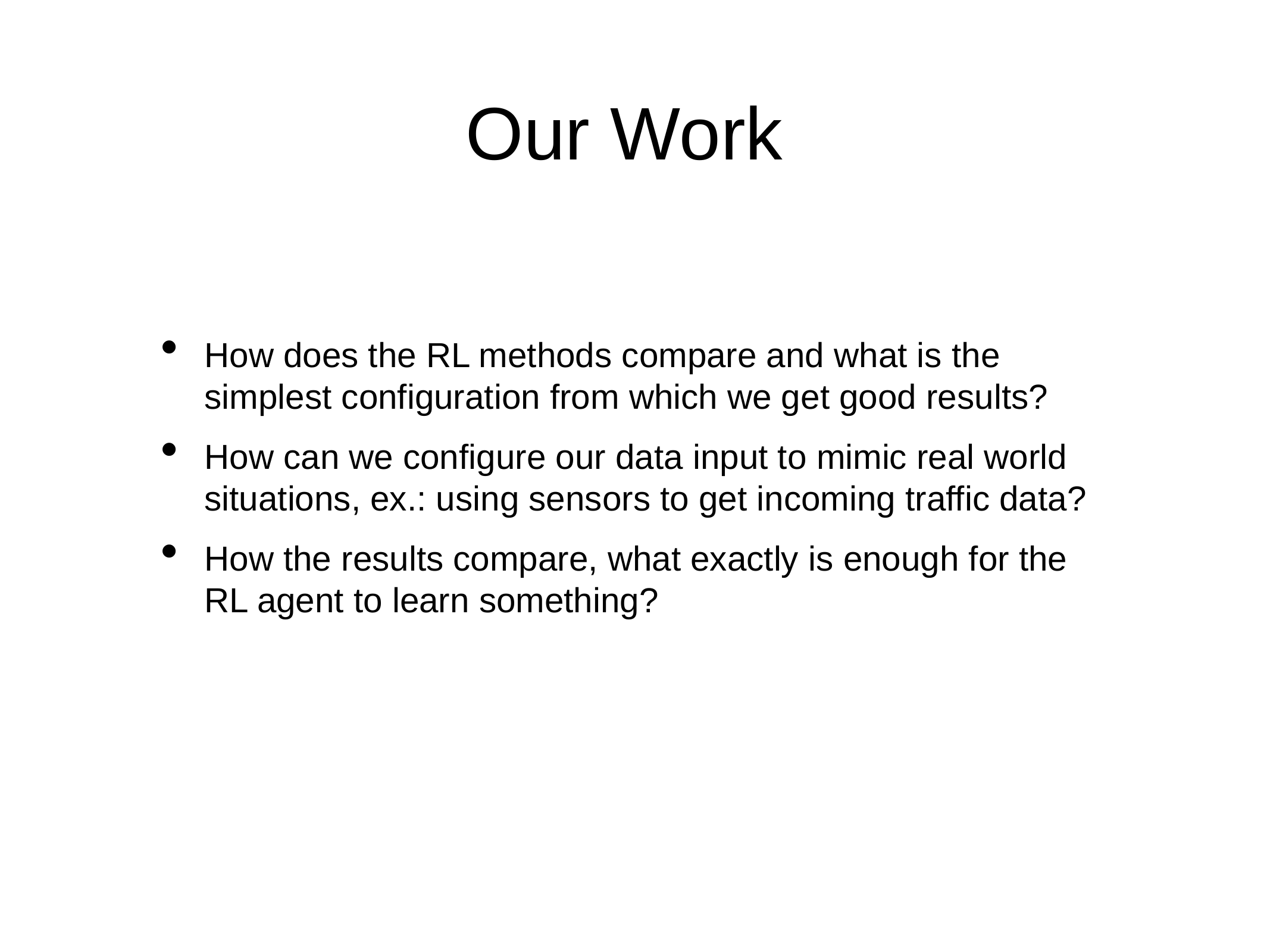

# Our Work
How does the RL methods compare and what is the simplest configuration from which we get good results?
How can we configure our data input to mimic real world situations, ex.: using sensors to get incoming traffic data?
How the results compare, what exactly is enough for the RL agent to learn something?